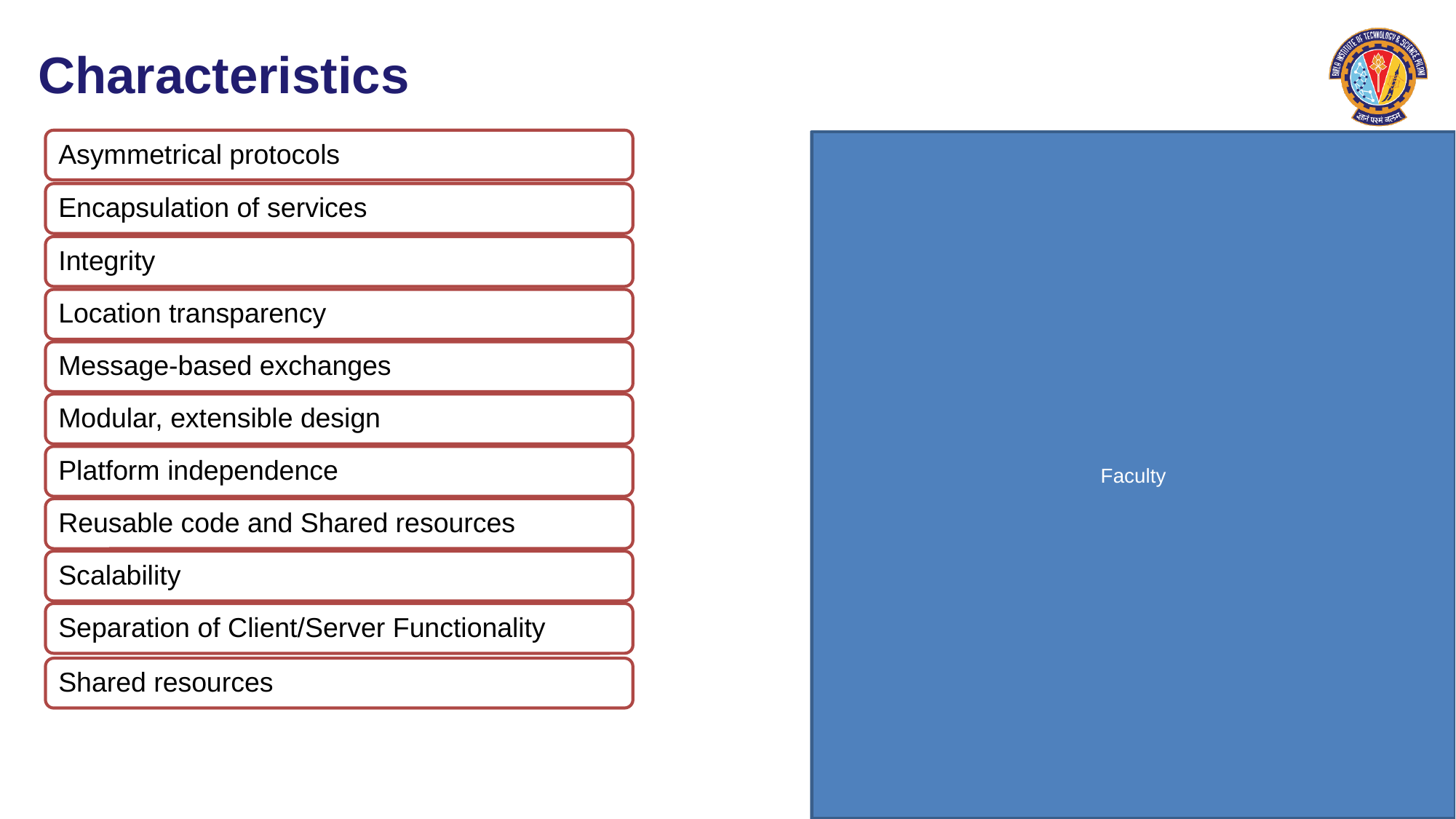

# Characteristics
Asymmetrical protocols
Encapsulation of services
Integrity
Location transparency
Message-based exchanges
Modular, extensible design
Platform independence
Reusable code and Shared resources
Scalability
Separation of Client/Server Functionality
Shared resources